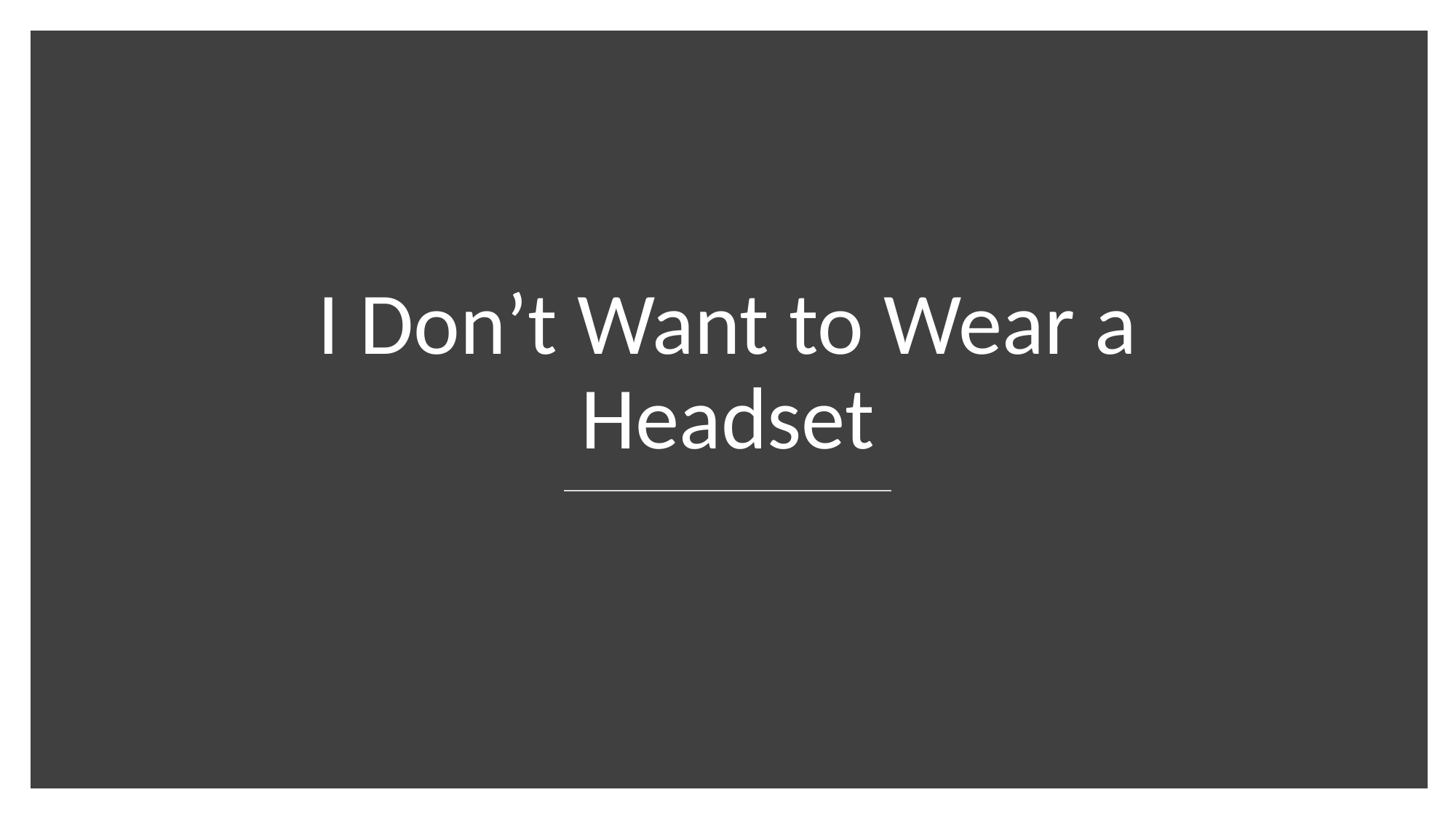

# I Don’t Want to Wear a Headset